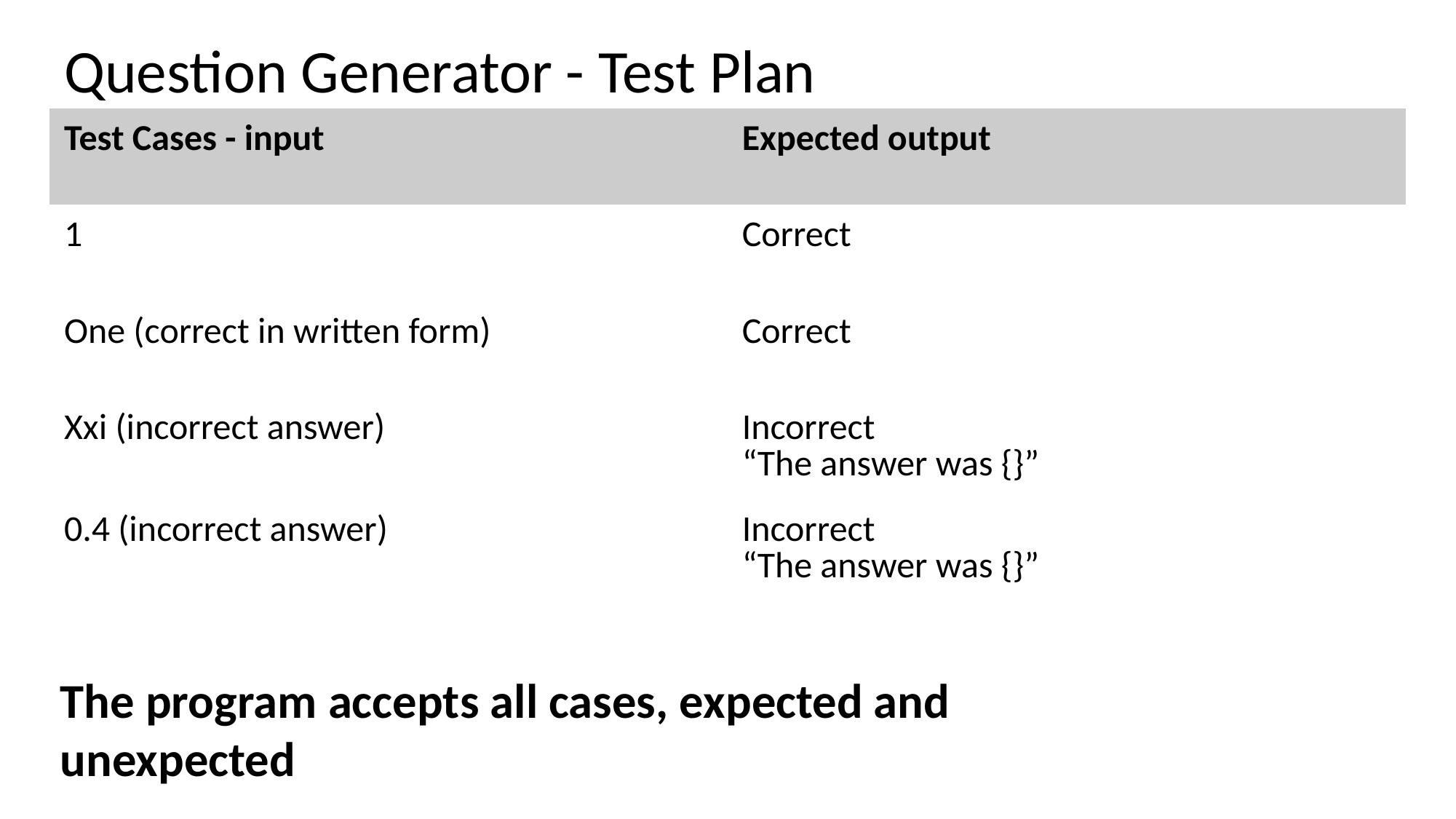

# Question Generator - Test Plan
| Test Cases - input | Expected output |
| --- | --- |
| 1 | Correct |
| One (correct in written form) | Correct |
| Xxi (incorrect answer) | Incorrect “The answer was {}” |
| 0.4 (incorrect answer) | Incorrect “The answer was {}” |
The program accepts all cases, expected and unexpected